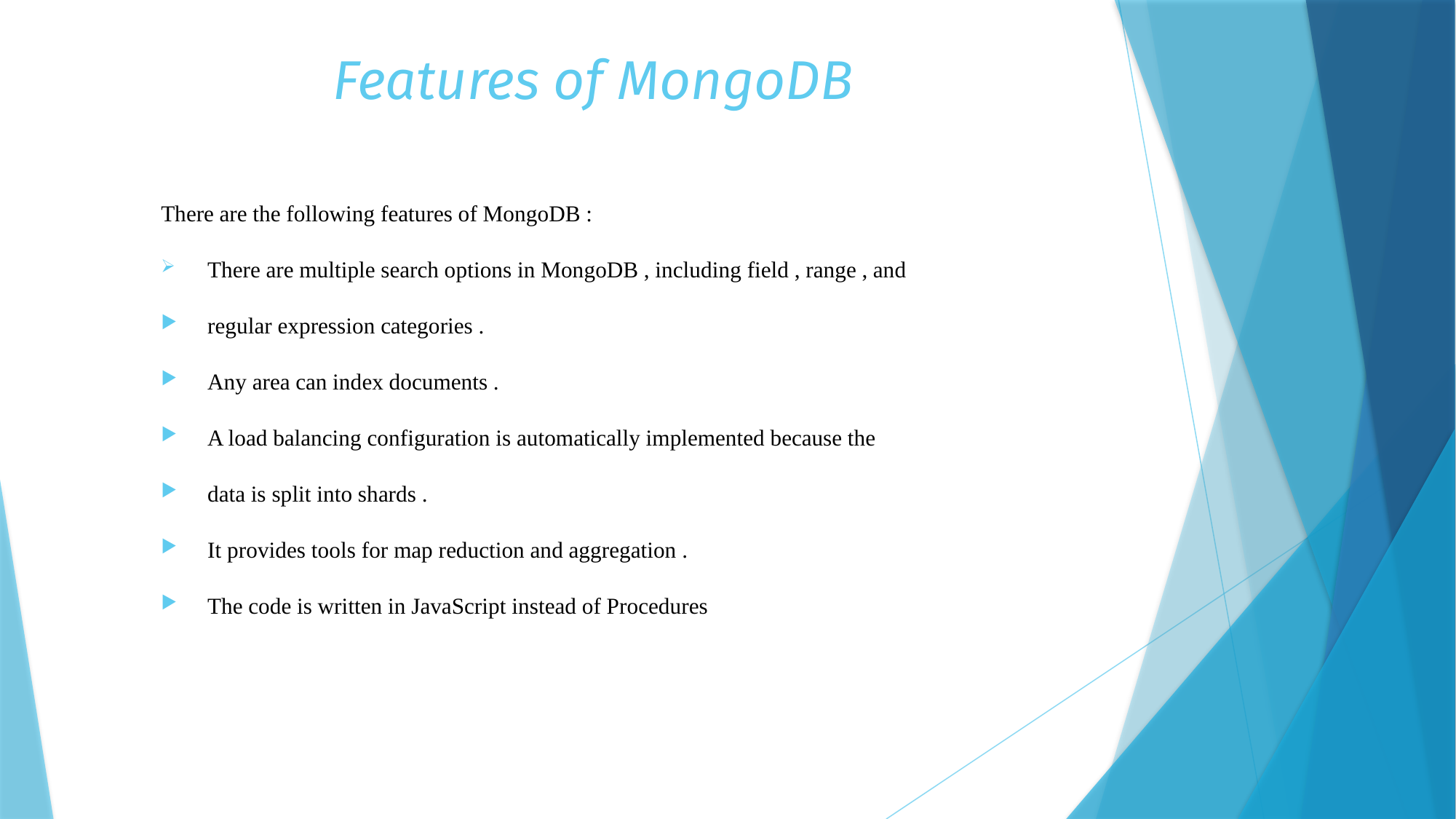

# Features of MongoDB
There are the following features of MongoDB :
 There are multiple search options in MongoDB , including field , range , and
 regular expression categories .
 Any area can index documents .
 A load balancing configuration is automatically implemented because the
 data is split into shards .
 It provides tools for map reduction and aggregation .
 The code is written in JavaScript instead of Procedures